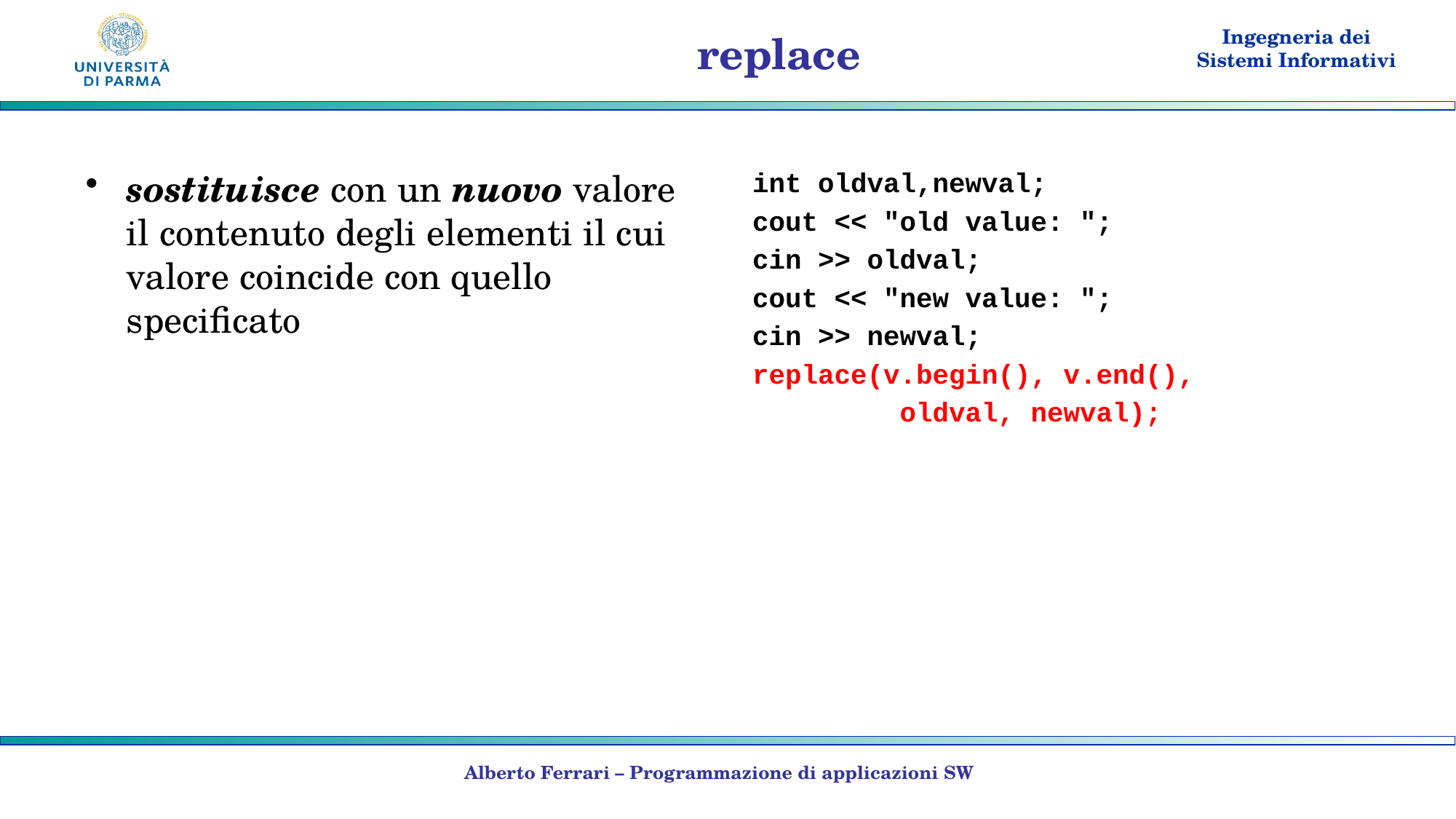

# replace
sostituisce con un nuovo valore il contenuto degli elementi il cui valore coincide con quello specificato

int oldval,newval;
cout << "old value: ";
cin >> oldval;
cout << "new value: ";
cin >> newval;
replace(v.begin(), v.end(),
         oldval, newval);
Alberto Ferrari – Programmazione di applicazioni SW